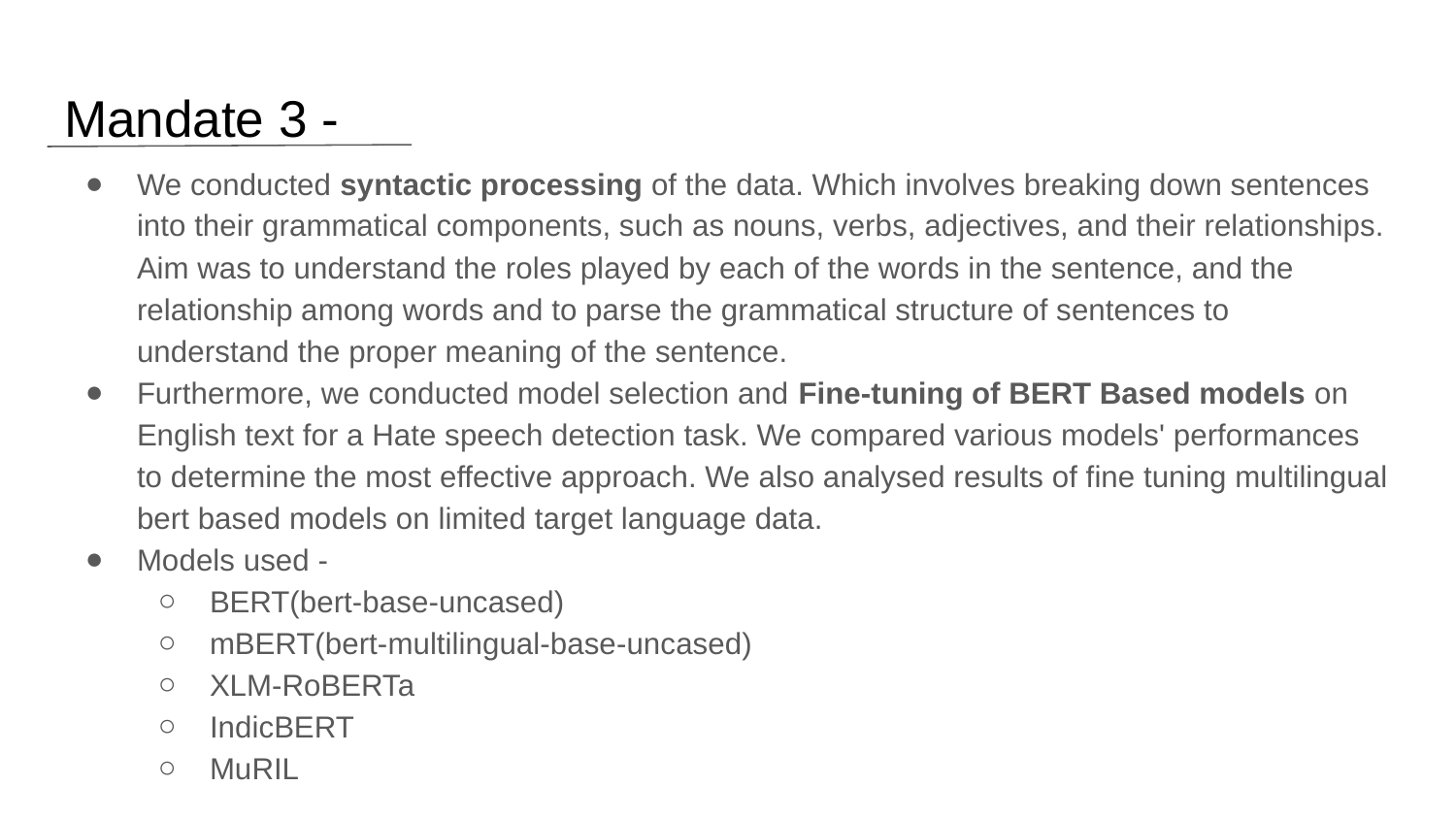

# Mandate 3 -
We conducted syntactic processing of the data. Which involves breaking down sentences into their grammatical components, such as nouns, verbs, adjectives, and their relationships. Aim was to understand the roles played by each of the words in the sentence, and the relationship among words and to parse the grammatical structure of sentences to understand the proper meaning of the sentence.
Furthermore, we conducted model selection and Fine-tuning of BERT Based models on English text for a Hate speech detection task. We compared various models' performances to determine the most effective approach. We also analysed results of fine tuning multilingual bert based models on limited target language data.
Models used -
BERT(bert-base-uncased)
mBERT(bert-multilingual-base-uncased)
XLM-RoBERTa
IndicBERT
MuRIL